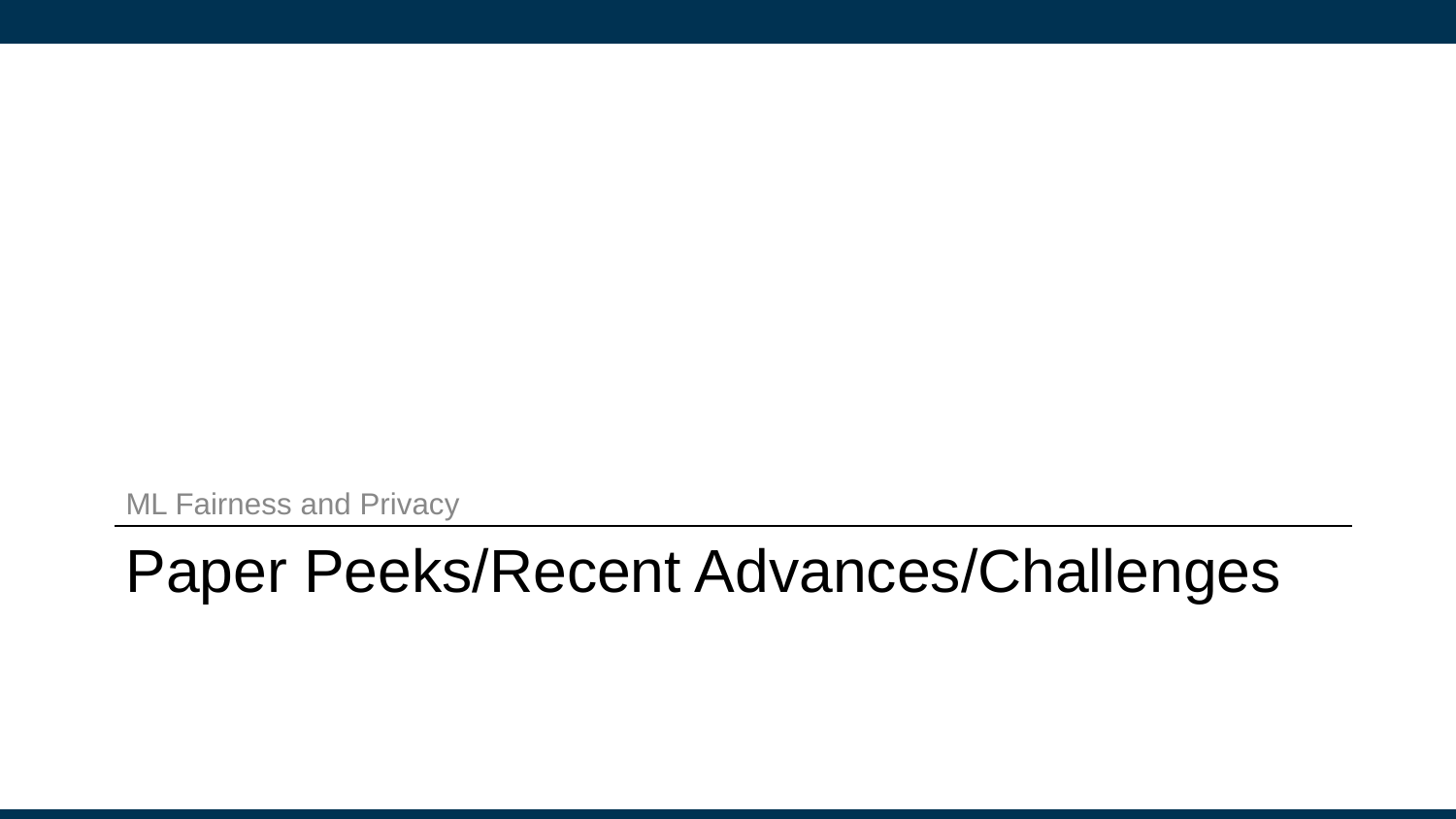

ML Fairness and Privacy
# Paper Peeks/Recent Advances/Challenges